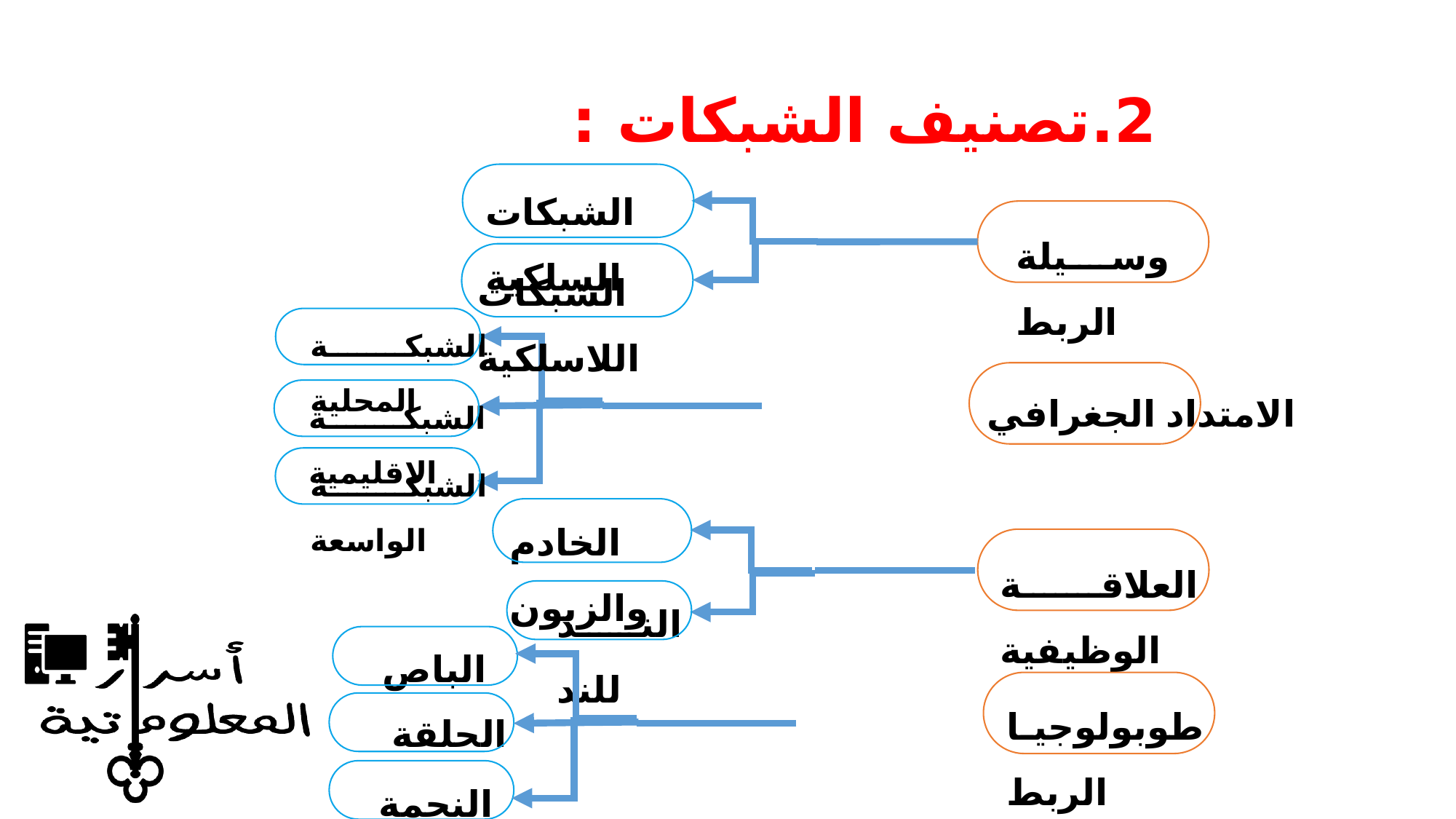

# 2.تصنيف الشبكات :
الشبكات السلكية

وسيلة الربط
الشبكات اللاسلكية

الشبكة المحلية

الامتداد الجغرافي
الشبكة الاقليمية

الشبكة الواسعة

الخادم والزبون

العلاقة الوظيفية
الند للند

الباص

طوبولوجيا الربط
الحلقة

النجمة